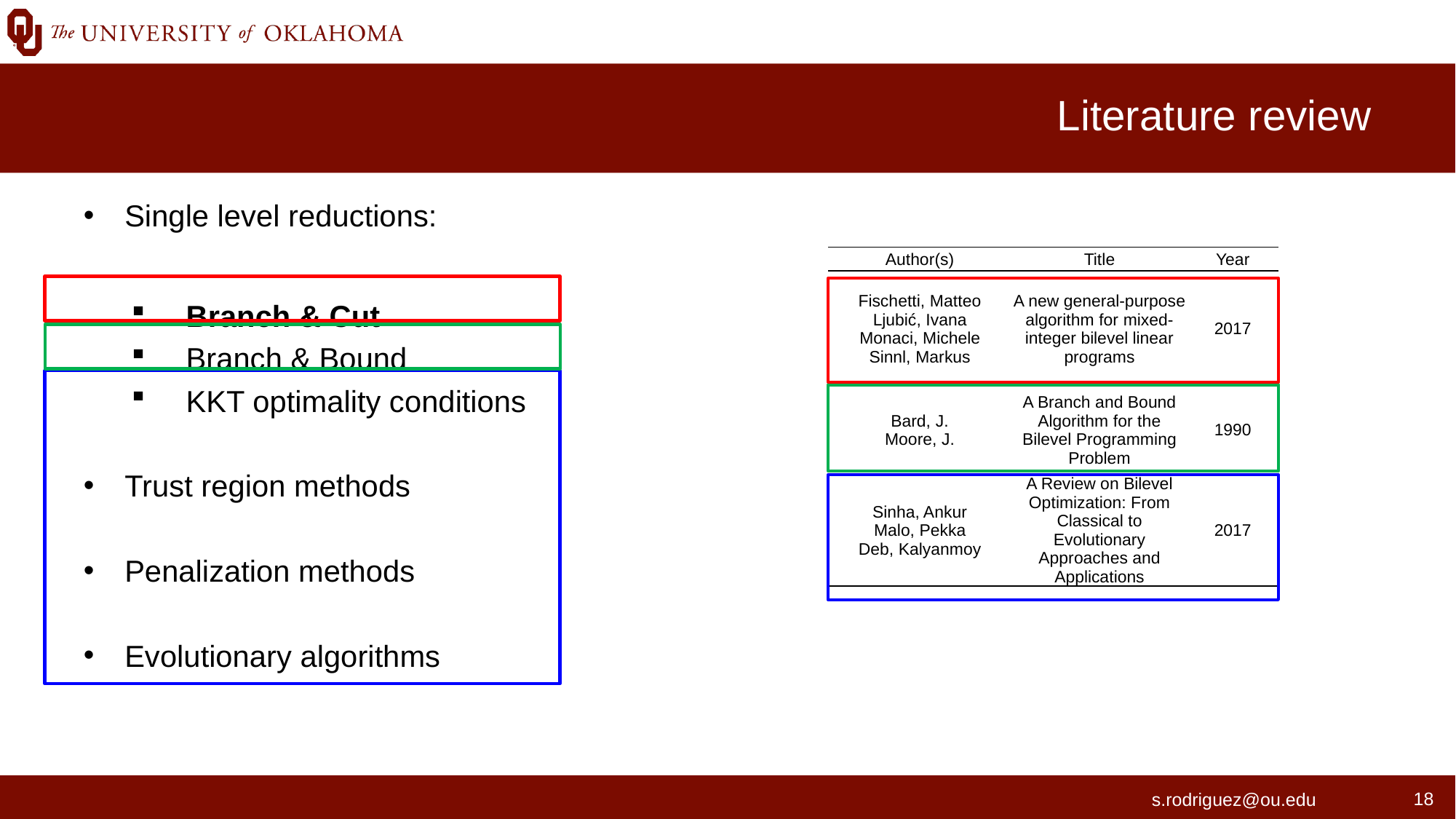

# Literature review
Single level reductions:

Branch & Cut
Branch & Bound
KKT optimality conditions

Trust region methods

Penalization methods

Evolutionary algorithms
| Author(s) | Title | Year |
| --- | --- | --- |
| Fischetti, Matteo Ljubić, Ivana Monaci, Michele Sinnl, Markus | A new general-purpose algorithm for mixed-integer bilevel linear programs | 2017 |
| Bard, J. Moore, J. | A Branch and Bound Algorithm for the Bilevel Programming Problem | 1990 |
| Sinha, Ankur Malo, Pekka Deb, Kalyanmoy | A Review on Bilevel Optimization: From Classical to Evolutionary Approaches and Applications | 2017 |

s.rodriguez@ou.edu

18